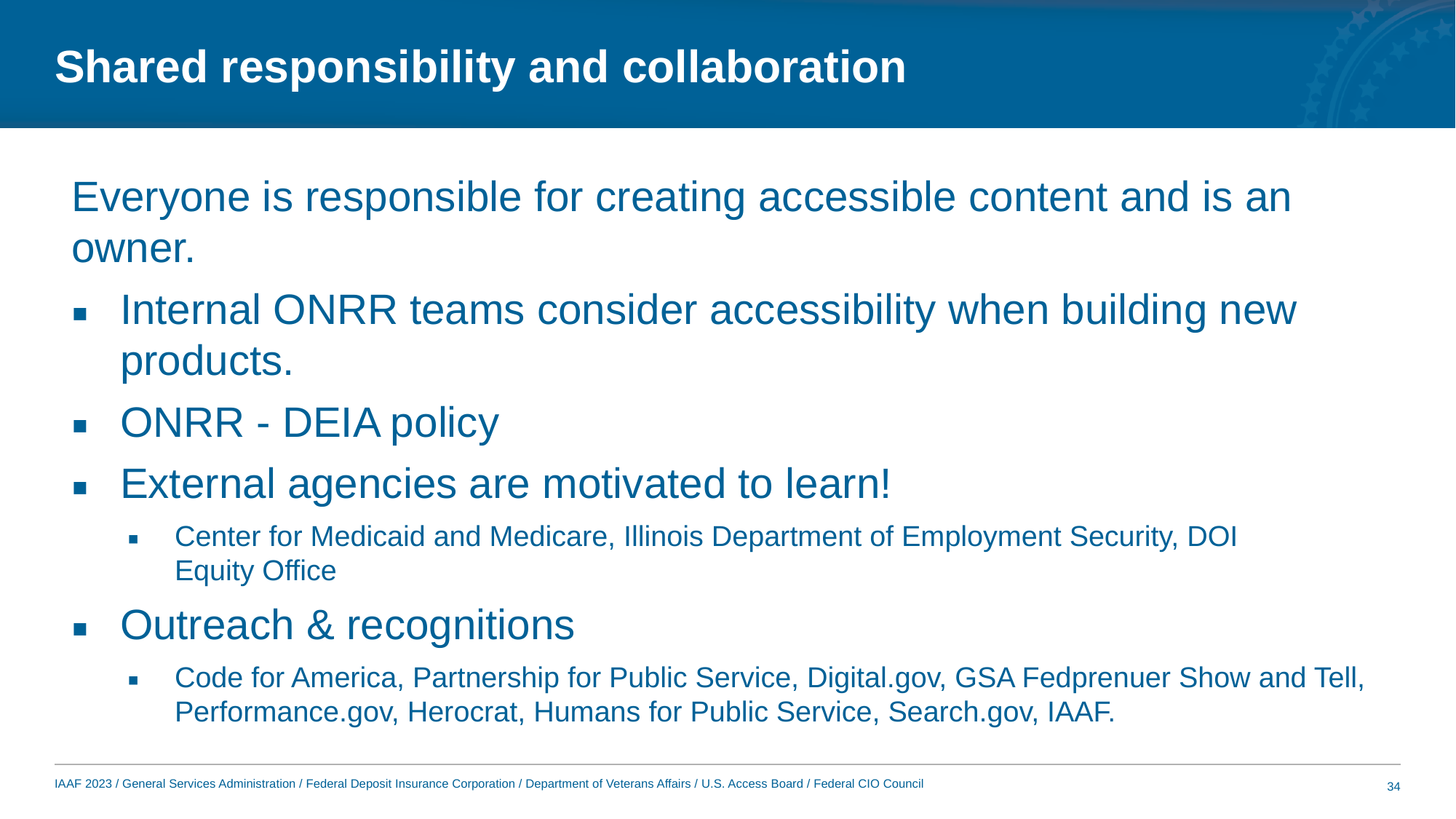

# Shared responsibility and collaboration
Everyone is responsible for creating accessible content and is an owner.
Internal ONRR teams consider accessibility when building new products.
ONRR - DEIA policy
External agencies are motivated to learn!
Center for Medicaid and Medicare, Illinois Department of Employment Security, DOI Equity Office
Outreach & recognitions
Code for America, Partnership for Public Service, Digital.gov, GSA Fedprenuer Show and Tell, Performance.gov, Herocrat, Humans for Public Service, Search.gov, IAAF.

34